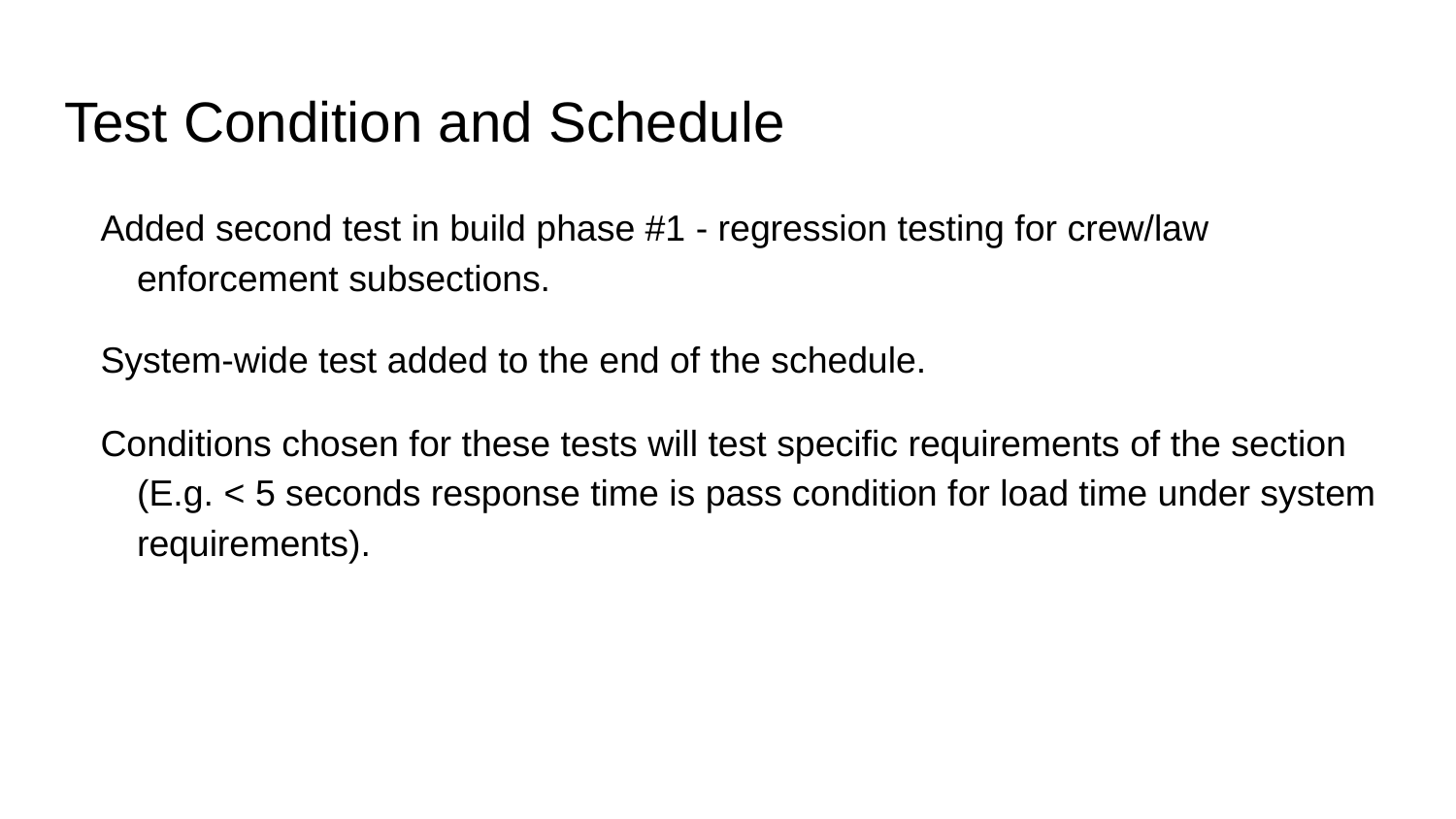

# Test Condition and Schedule
Added second test in build phase #1 - regression testing for crew/law enforcement subsections.
System-wide test added to the end of the schedule.
Conditions chosen for these tests will test specific requirements of the section (E.g. < 5 seconds response time is pass condition for load time under system requirements).